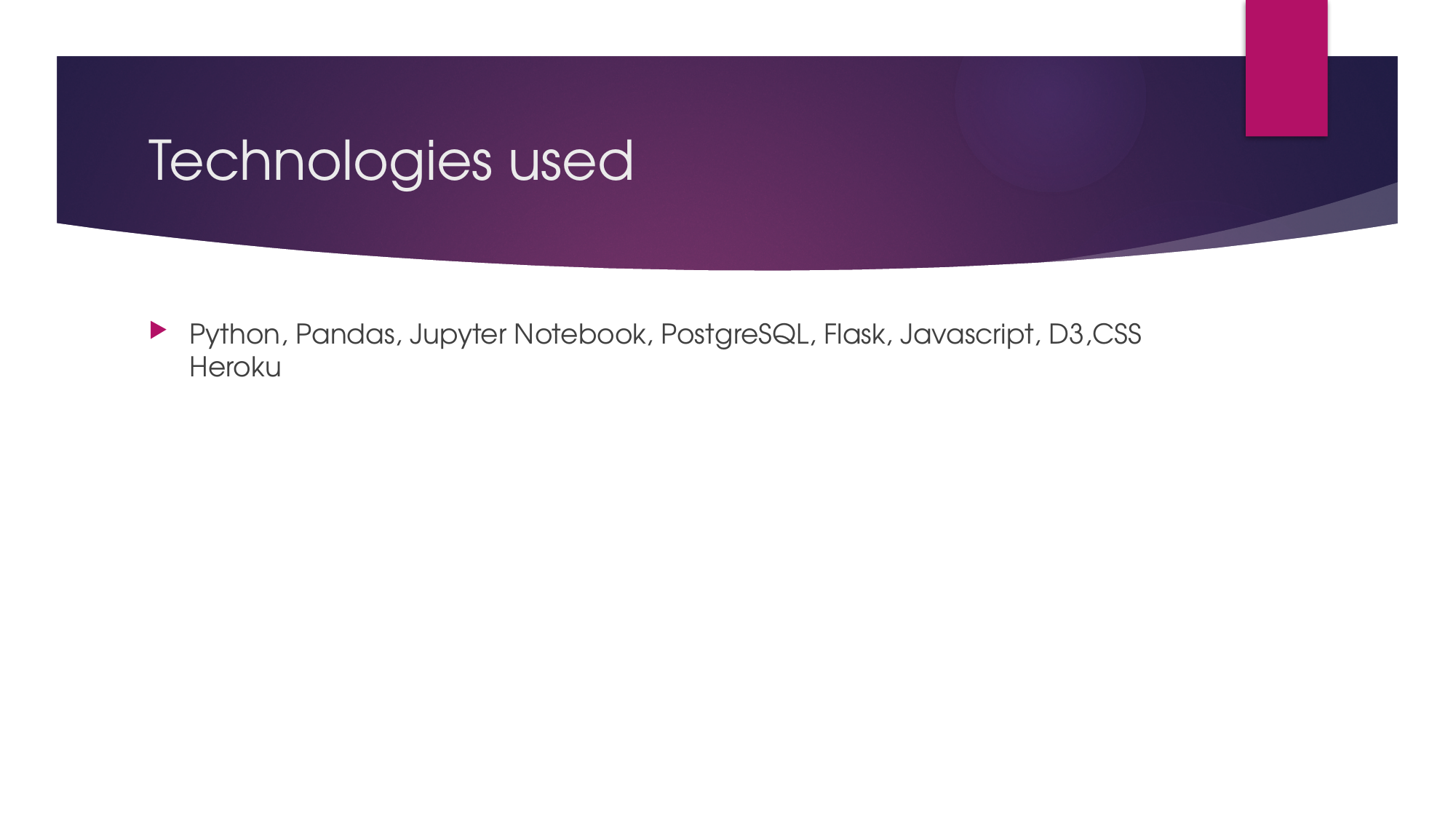

# Technologies used
Python, Pandas, Jupyter Notebook, PostgreSQL, Flask, Javascript, D3,CSS Heroku